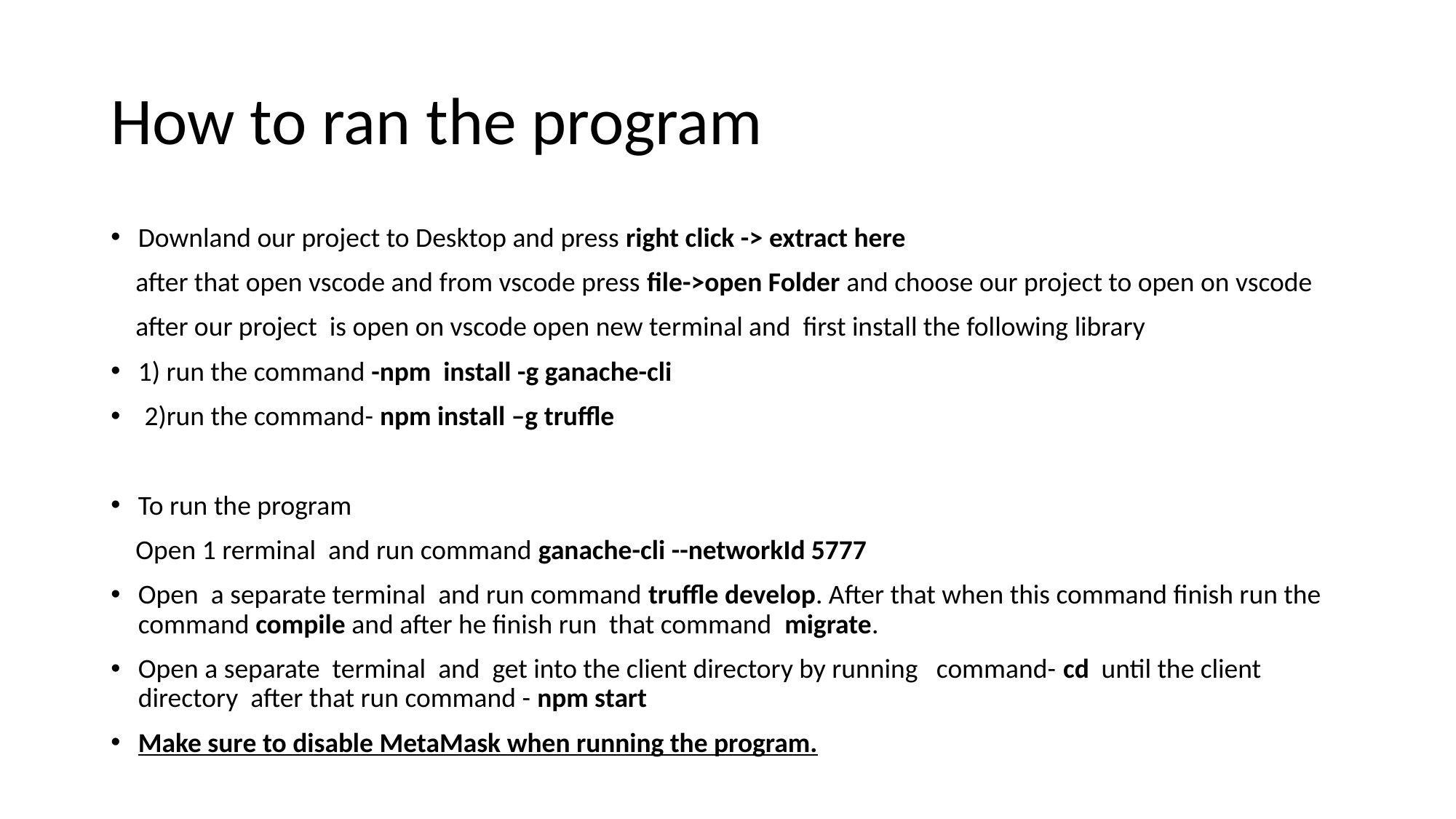

# How to ran the program
Downland our project to Desktop and press right click -> extract here
    after that open vscode and from vscode press file->open Folder and choose our project to open on vscode
    after our project  is open on vscode open new terminal and  first install the following library
1) run the command -npm  install -g ganache-cli
 2)run the command- npm install –g truffle

To run the program
    Open 1 rerminal  and run command ganache-cli --networkId 5777
Open  a separate terminal  and run command truffle develop. After that when this command finish run the command compile and after he finish run  that command  migrate.
Open a separate  terminal  and  get into the client directory by running   command- cd  until the client directory  after that run command - npm start
Make sure to disable MetaMask when running the program.